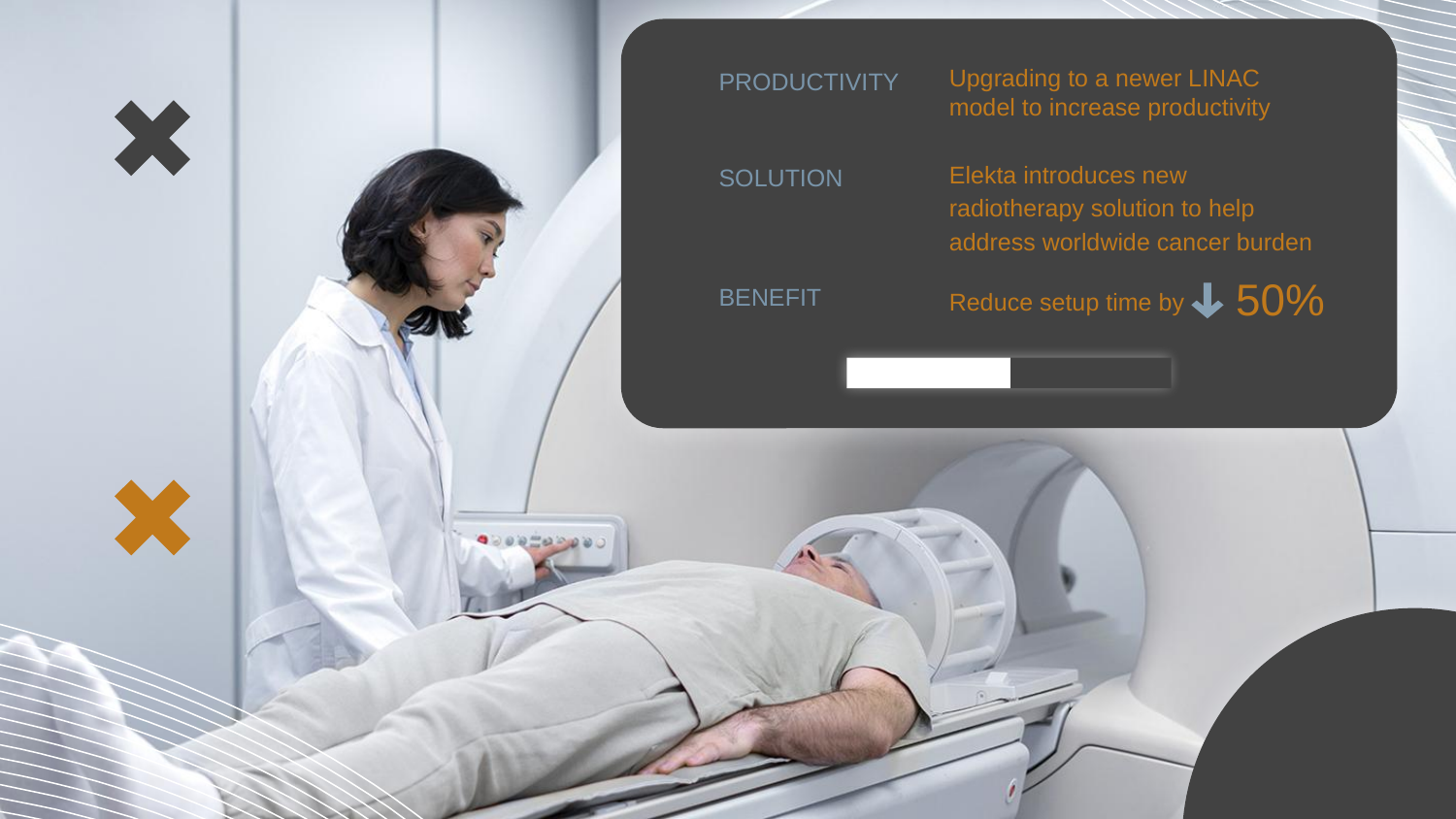

Upgrading to a newer LINAC model to increase productivity
PRODUCTIVITY
Elekta introduces new radiotherapy solution to help address worldwide cancer burden

SOLUTION
50%
BENEFIT
Reduce setup time by